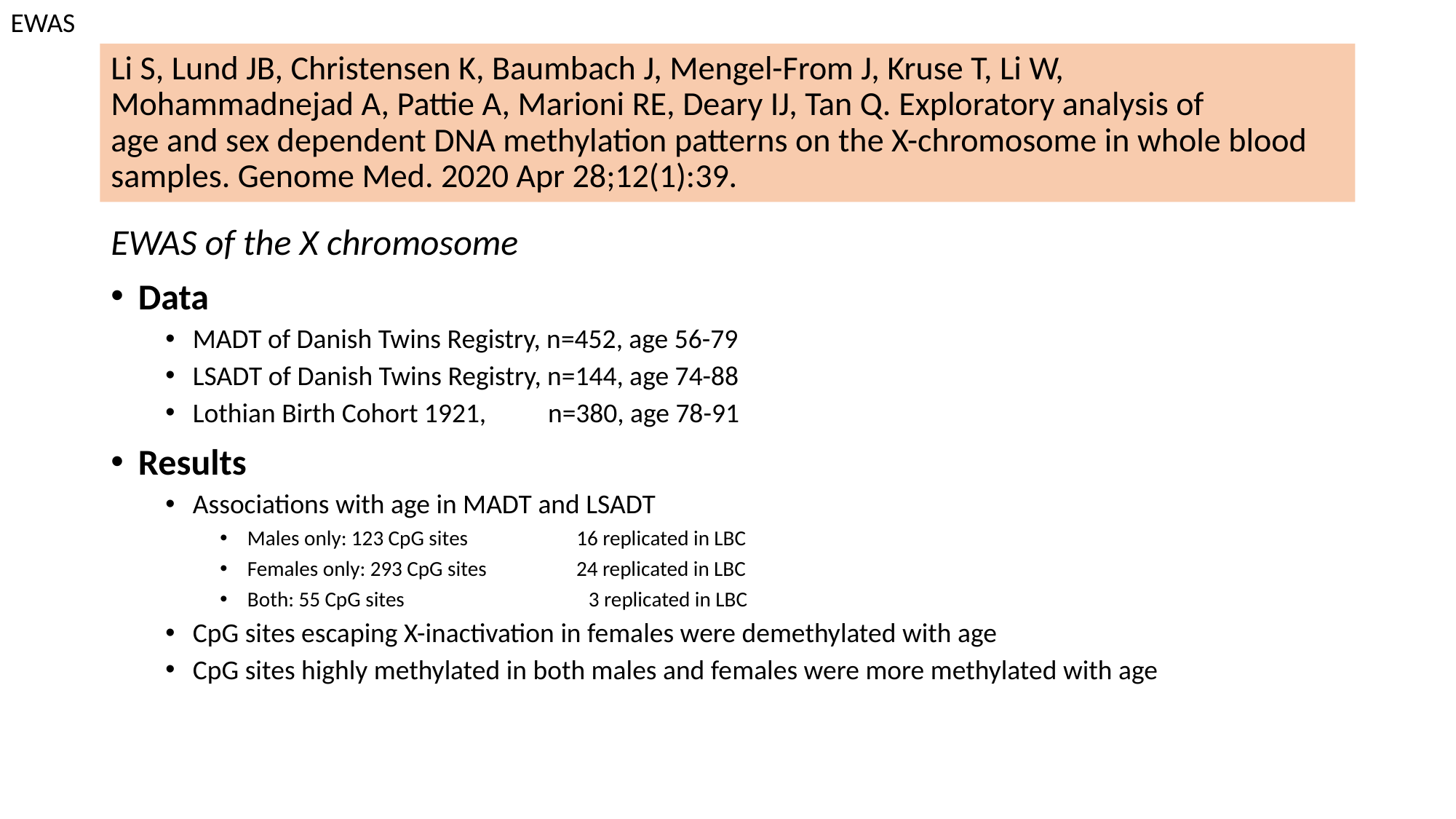

EWAS
# Li S, Lund JB, Christensen K, Baumbach J, Mengel-From J, Kruse T, Li W, Mohammadnejad A, Pattie A, Marioni RE, Deary IJ, Tan Q. Exploratory analysis of age and sex dependent DNA methylation patterns on the X-chromosome in whole blood samples. Genome Med. 2020 Apr 28;12(1):39.
EWAS of the X chromosome
Data
MADT of Danish Twins Registry, n=452, age 56-79
LSADT of Danish Twins Registry, n=144, age 74-88
Lothian Birth Cohort 1921,          n=380, age 78-91
Results
Associations with age in MADT and LSADT
Males only: 123 CpG sites                       16 replicated in LBC
Females only: 293 CpG sites                   24 replicated in LBC
Both: 55 CpG sites                                       3 replicated in LBC
CpG sites escaping X-inactivation in females were demethylated with age
CpG sites highly methylated in both males and females were more methylated with age